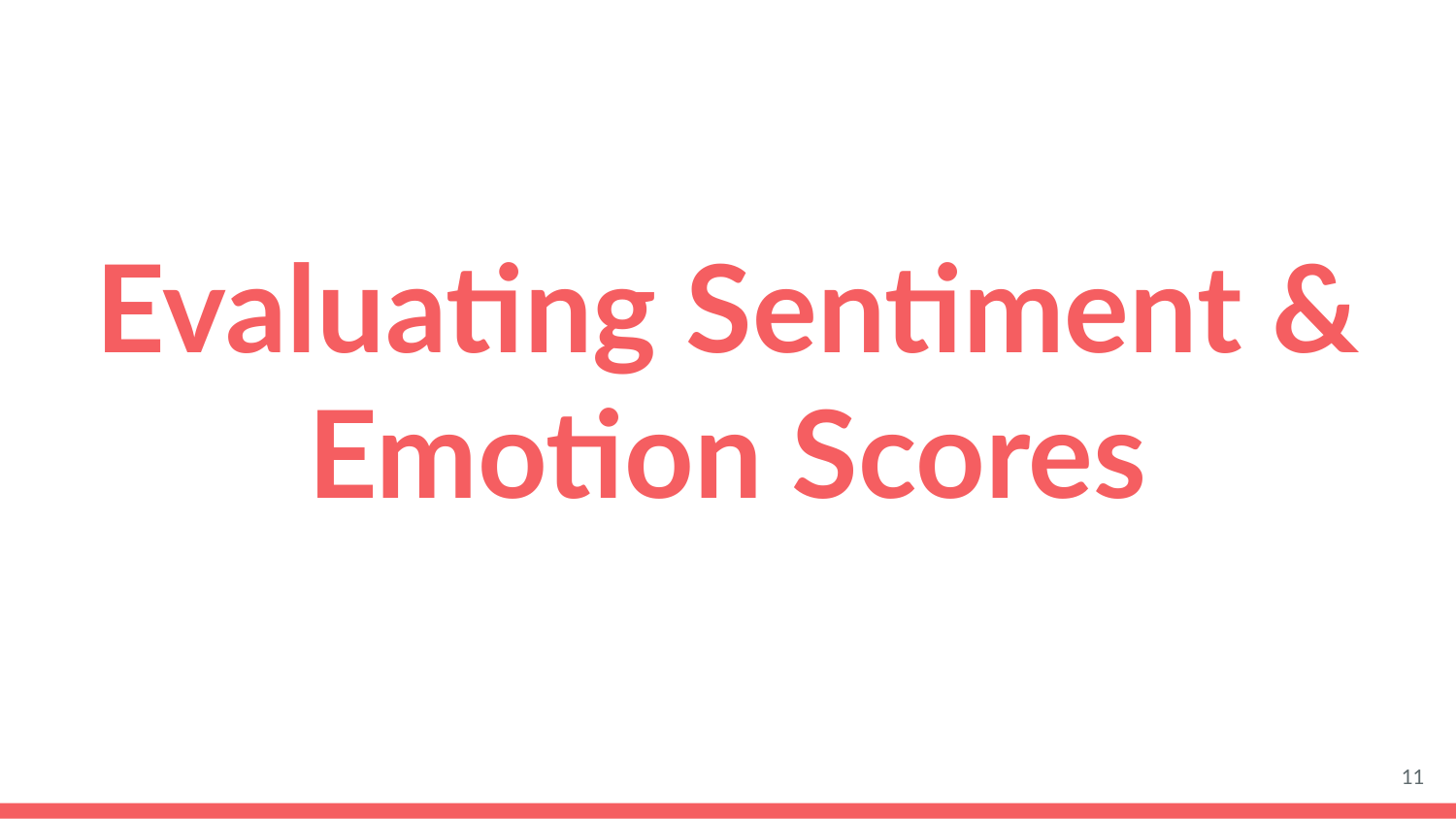

# Evaluating Sentiment & Emotion Scores
11